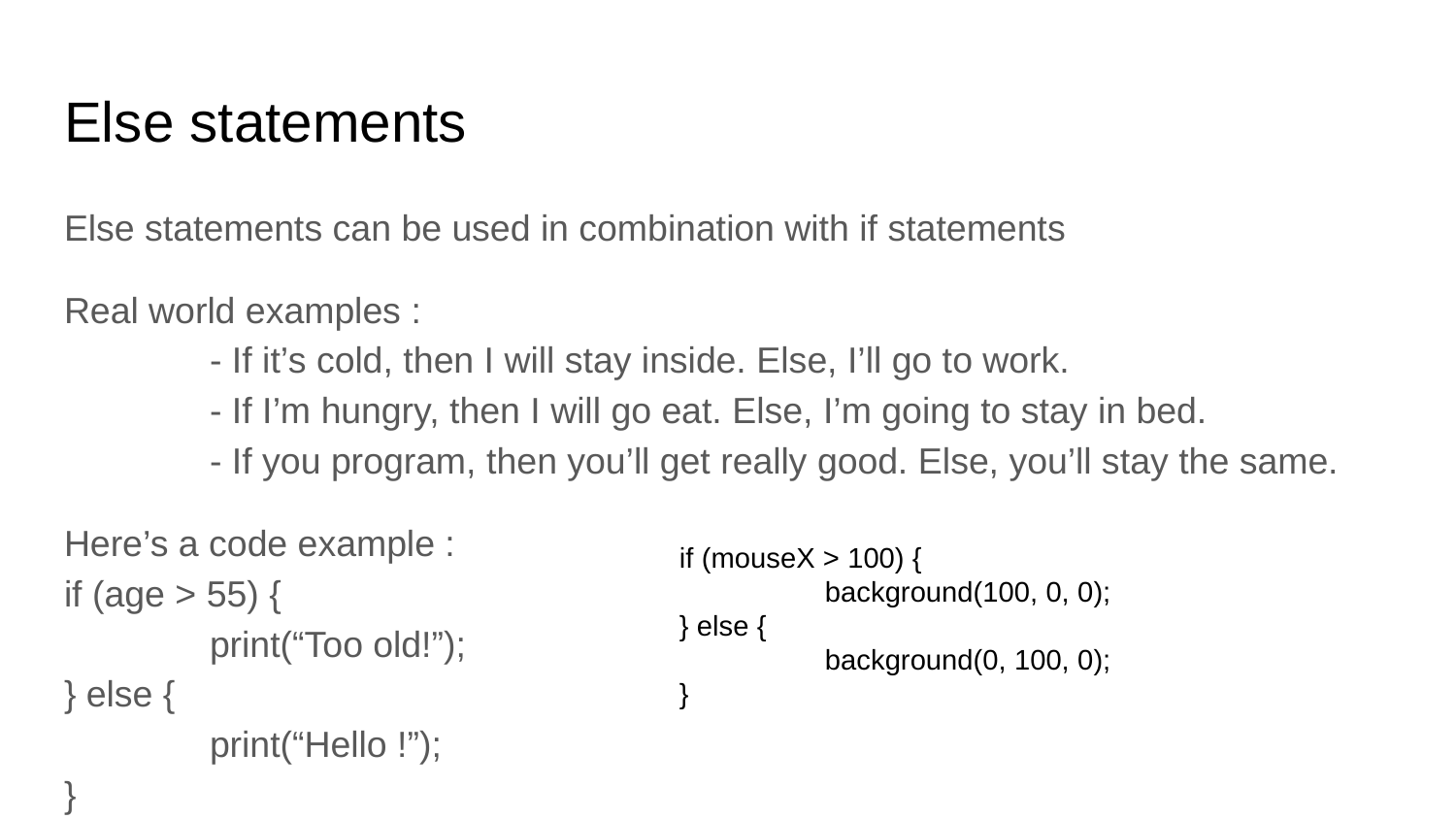

# Else statements
Else statements can be used in combination with if statements
Real world examples :
	- If it’s cold, then I will stay inside. Else, I’ll go to work.
	- If I’m hungry, then I will go eat. Else, I’m going to stay in bed.
	- If you program, then you’ll get really good. Else, you’ll stay the same.
Here’s a code example :
if (age > 55) {
	print(“Too old!”);
} else {
	print(“Hello !”);
}
if (mouseX > 100) {
	background(100, 0, 0);
} else {
	background(0, 100, 0);
}